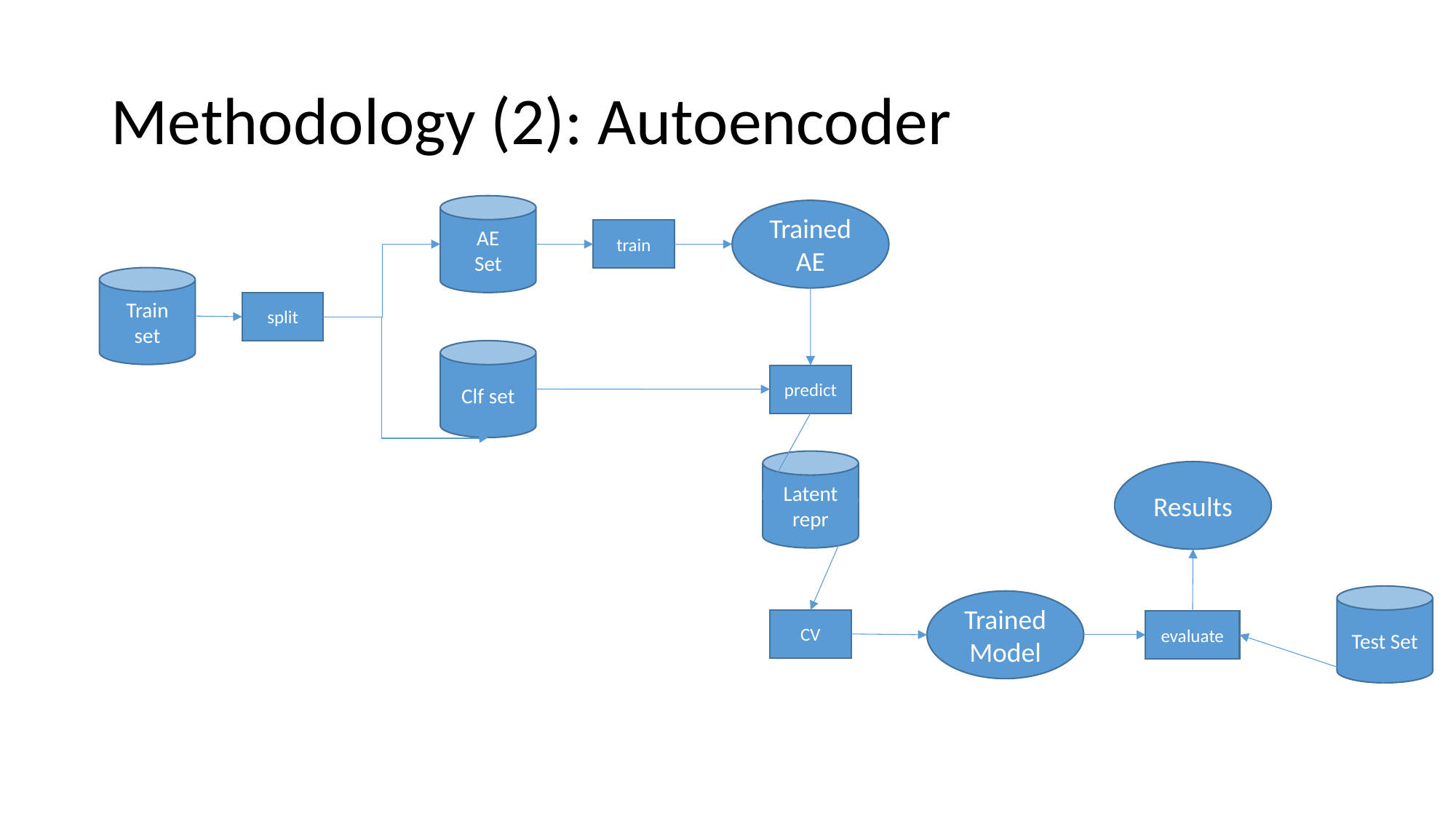

# Methodology (2): Autoencoder
AE
Set
Train
set
split
Clf set
Trained AE
train
predict
Latent
repr
Results
Test Set
Trained Model
evaluate
CV